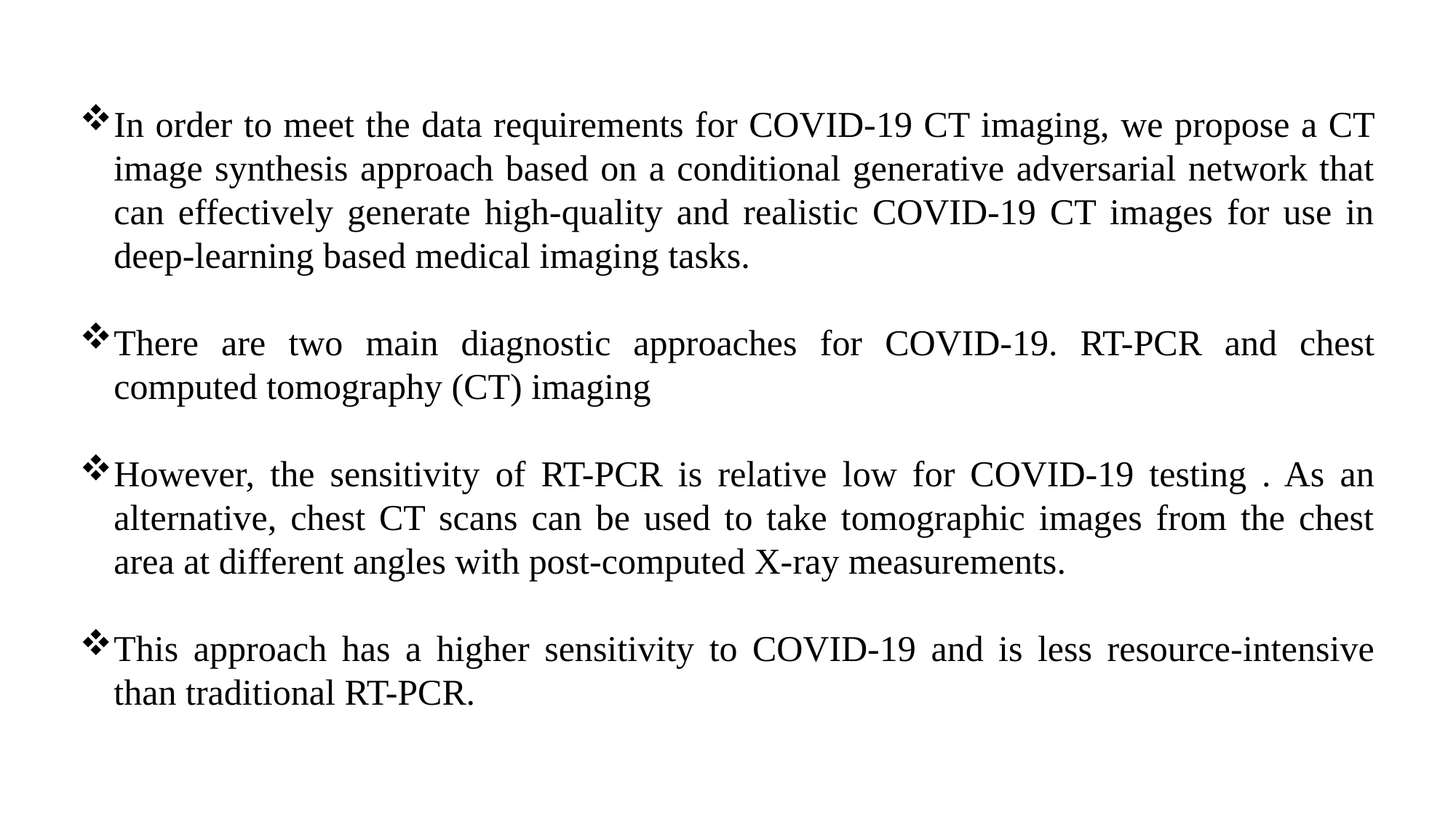

In order to meet the data requirements for COVID-19 CT imaging, we propose a CT image synthesis approach based on a conditional generative adversarial network that can effectively generate high-quality and realistic COVID-19 CT images for use in deep-learning based medical imaging tasks.

There are two main diagnostic approaches for COVID-19. RT-PCR and chest computed tomography (CT) imaging

However, the sensitivity of RT-PCR is relative low for COVID-19 testing . As an alternative, chest CT scans can be used to take tomographic images from the chest area at different angles with post-computed X-ray measurements.

This approach has a higher sensitivity to COVID-19 and is less resource-intensive than traditional RT-PCR.